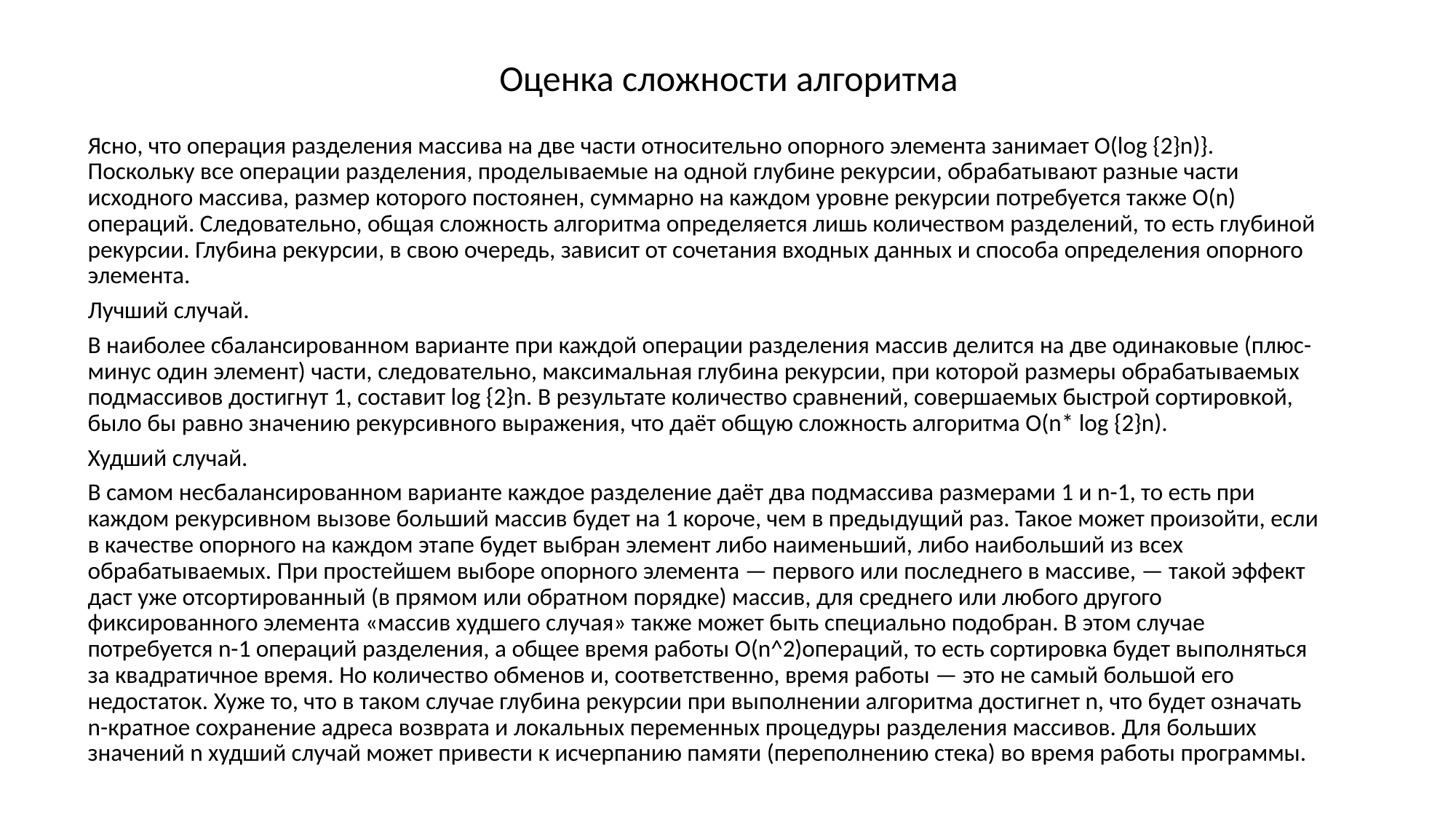

# Оценка сложности алгоритма
Ясно, что операция разделения массива на две части относительно опорного элемента занимает O(log {2}n)}. Поскольку все операции разделения, проделываемые на одной глубине рекурсии, обрабатывают разные части исходного массива, размер которого постоянен, суммарно на каждом уровне рекурсии потребуется также O(n) операций. Следовательно, общая сложность алгоритма определяется лишь количеством разделений, то есть глубиной рекурсии. Глубина рекурсии, в свою очередь, зависит от сочетания входных данных и способа определения опорного элемента.
Лучший случай.
В наиболее сбалансированном варианте при каждой операции разделения массив делится на две одинаковые (плюс-минус один элемент) части, следовательно, максимальная глубина рекурсии, при которой размеры обрабатываемых подмассивов достигнут 1, составит log {2}n. В результате количество сравнений, совершаемых быстрой сортировкой, было бы равно значению рекурсивного выражения, что даёт общую сложность алгоритма O(n* log {2}n).
Худший случай.
В самом несбалансированном варианте каждое разделение даёт два подмассива размерами 1 и n-1, то есть при каждом рекурсивном вызове больший массив будет на 1 короче, чем в предыдущий раз. Такое может произойти, если в качестве опорного на каждом этапе будет выбран элемент либо наименьший, либо наибольший из всех обрабатываемых. При простейшем выборе опорного элемента — первого или последнего в массиве, — такой эффект даст уже отсортированный (в прямом или обратном порядке) массив, для среднего или любого другого фиксированного элемента «массив худшего случая» также может быть специально подобран. В этом случае потребуется n-1 операций разделения, а общее время работы O(n^2)операций, то есть сортировка будет выполняться за квадратичное время. Но количество обменов и, соответственно, время работы — это не самый большой его недостаток. Хуже то, что в таком случае глубина рекурсии при выполнении алгоритма достигнет n, что будет означать n-кратное сохранение адреса возврата и локальных переменных процедуры разделения массивов. Для больших значений n худший случай может привести к исчерпанию памяти (переполнению стека) во время работы программы.